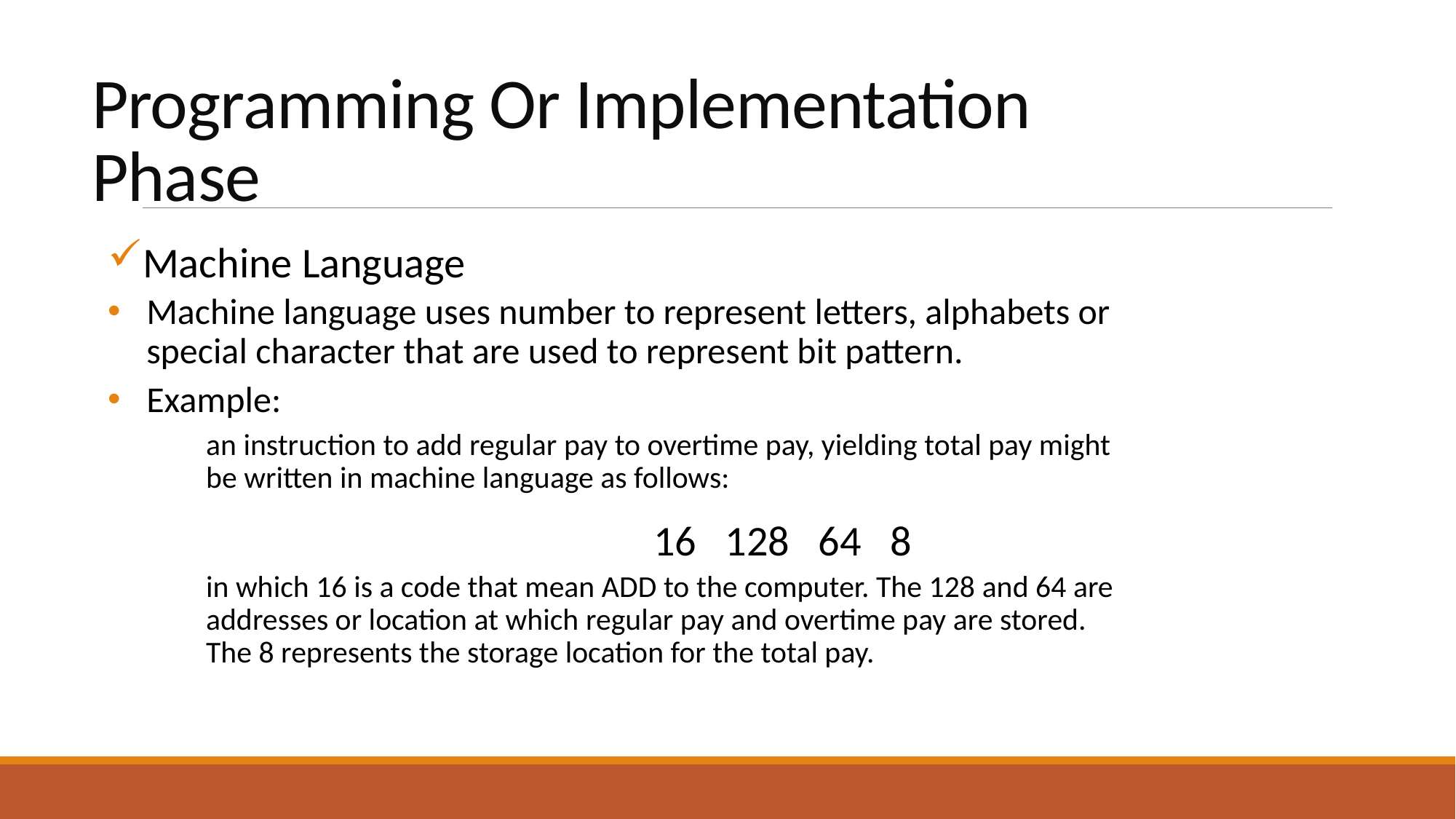

# Programming Or Implementation Phase
Machine Language
Machine language uses number to represent letters, alphabets or special character that are used to represent bit pattern.
Example:
an instruction to add regular pay to overtime pay, yielding total pay might be written in machine language as follows:
					16   128   64   8
in which 16 is a code that mean ADD to the computer. The 128 and 64 are addresses or location at which regular pay and overtime pay are stored. The 8 represents the storage location for the total pay.